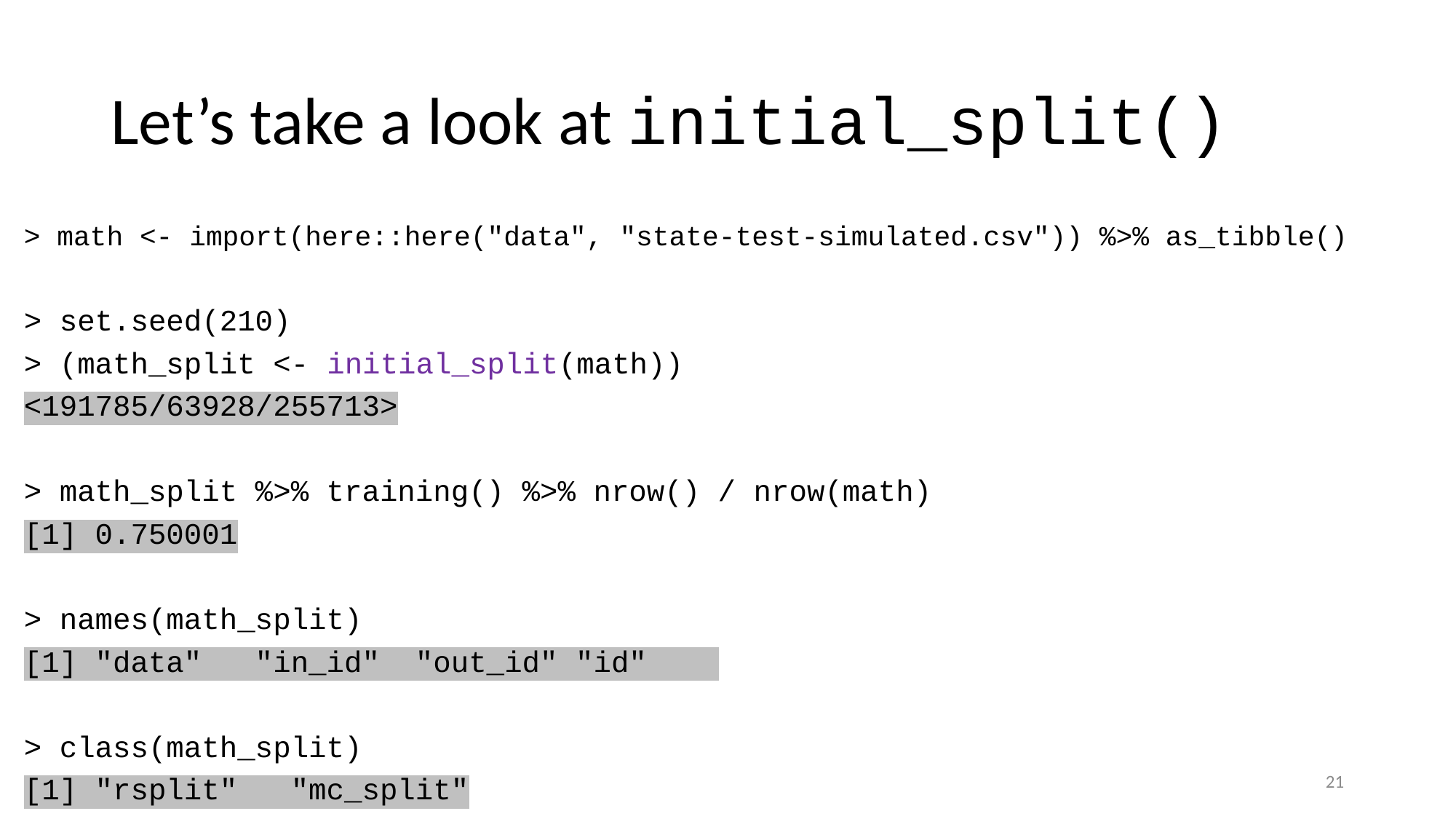

# Let’s take a look at initial_split()
> math <- import(here::here("data", "state-test-simulated.csv")) %>% as_tibble()

> set.seed(210)
> (math_split <- initial_split(math))
<191785/63928/255713>

> math_split %>% training() %>% nrow() / nrow(math)
[1] 0.750001

> names(math_split)
[1] "data"   "in_id"  "out_id" "id"

> class(math_split)
[1] "rsplit"   "mc_split"
21